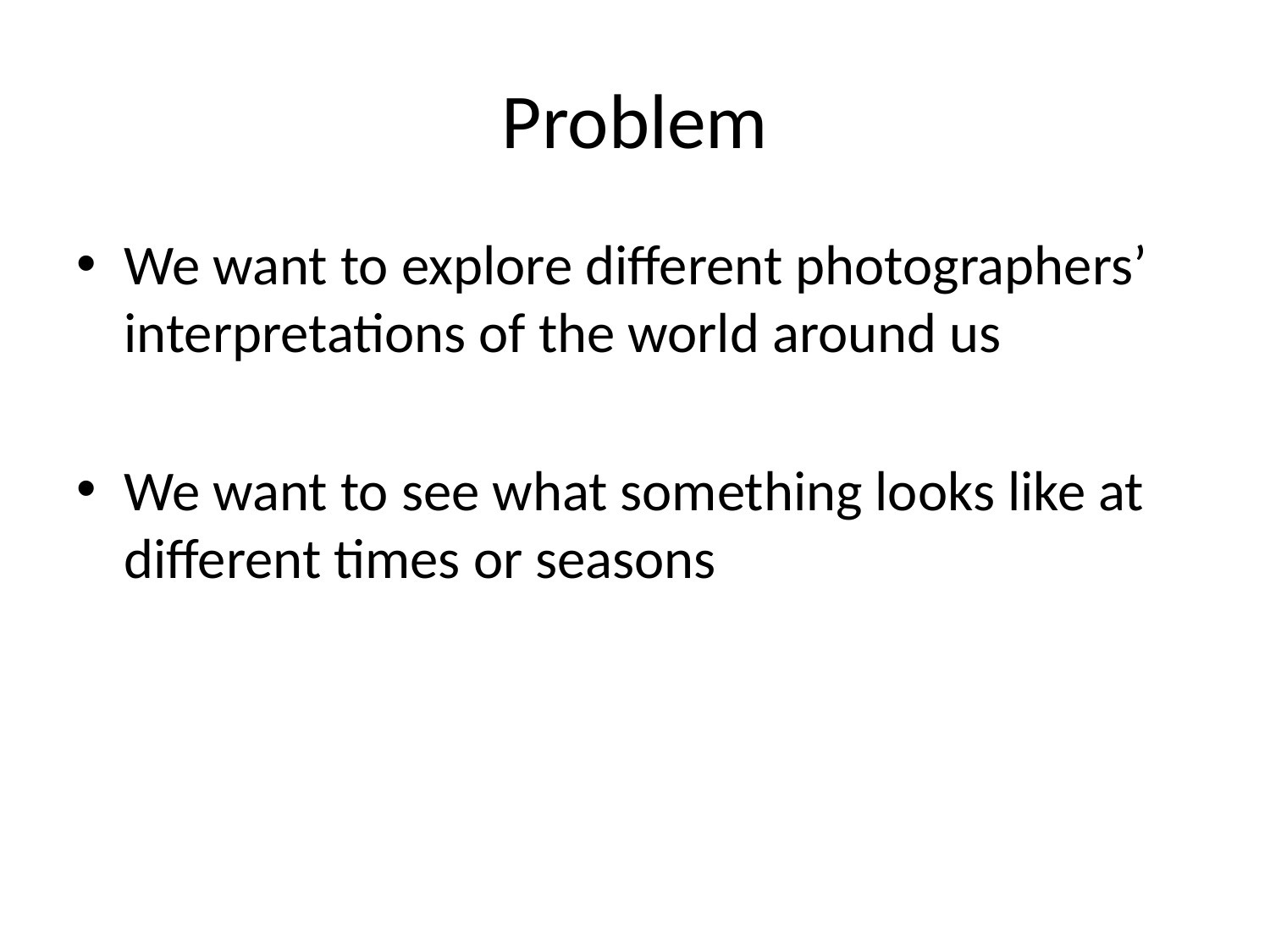

# Problem
We want to explore different photographers’ interpretations of the world around us

We want to see what something looks like at different times or seasons